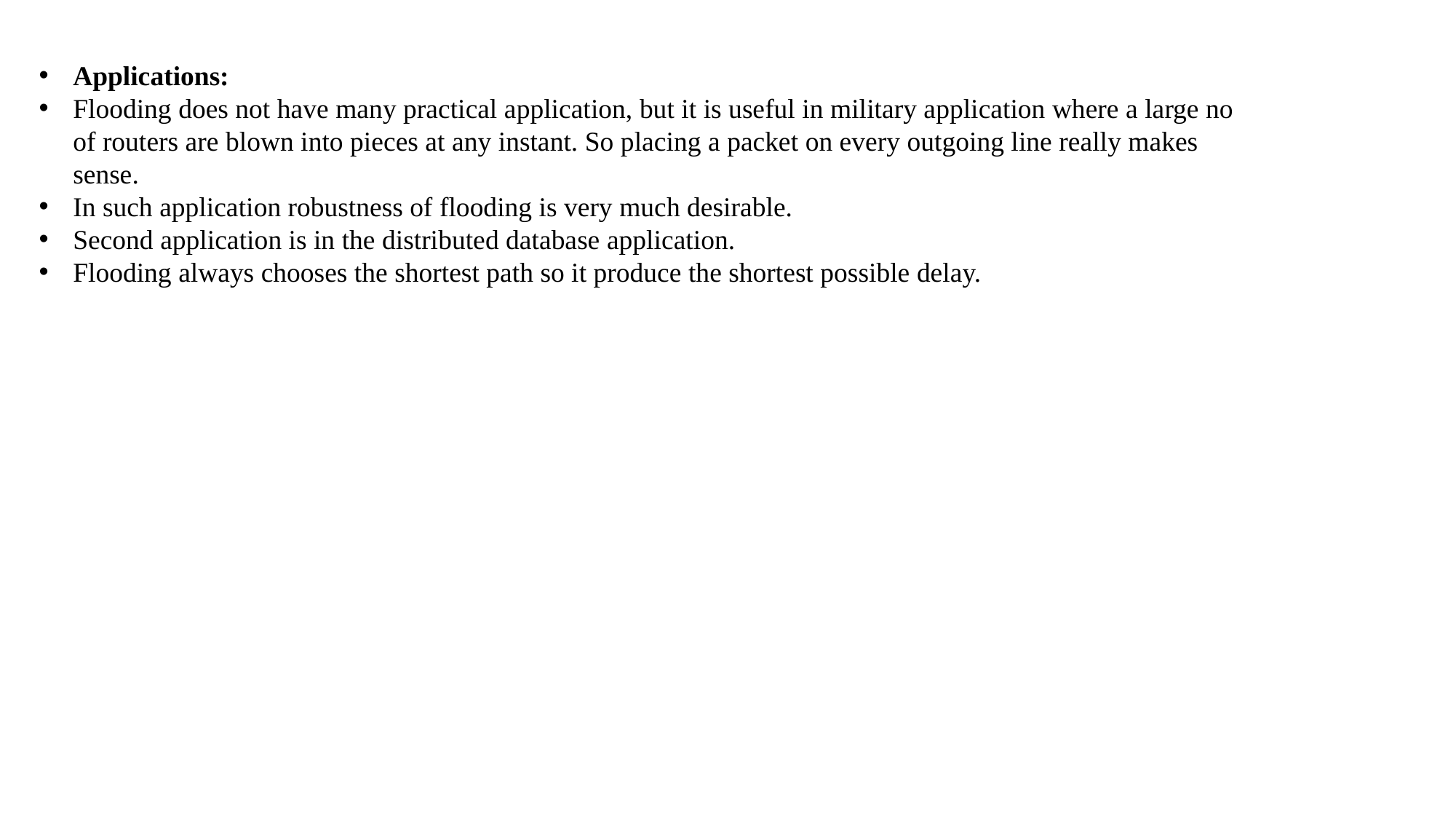

Applications:
Flooding does not have many practical application, but it is useful in military application where a large no of routers are blown into pieces at any instant. So placing a packet on every outgoing line really makes sense.
In such application robustness of flooding is very much desirable.
Second application is in the distributed database application.
Flooding always chooses the shortest path so it produce the shortest possible delay.